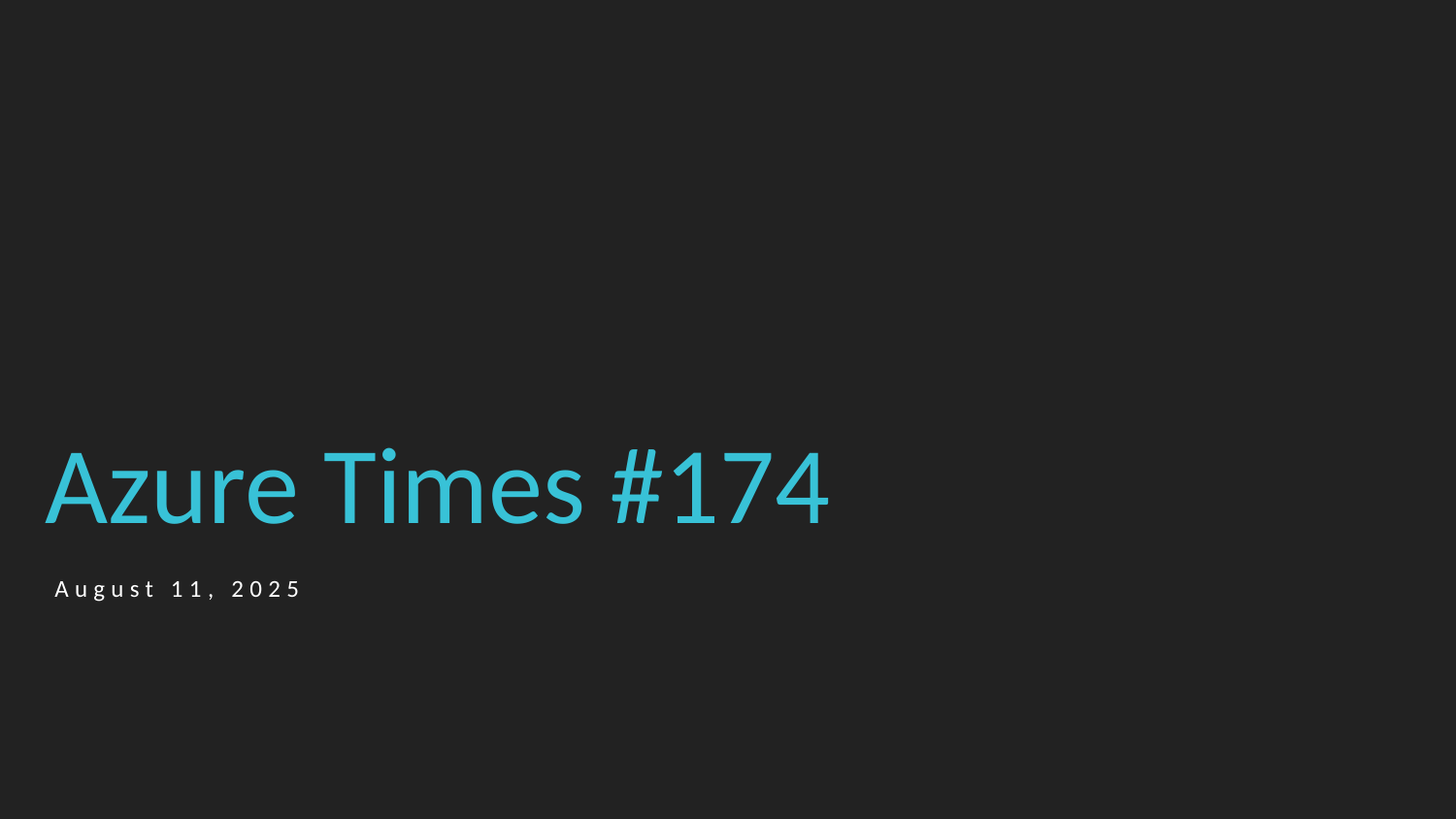

# Azure Times #174
August 11, 2025